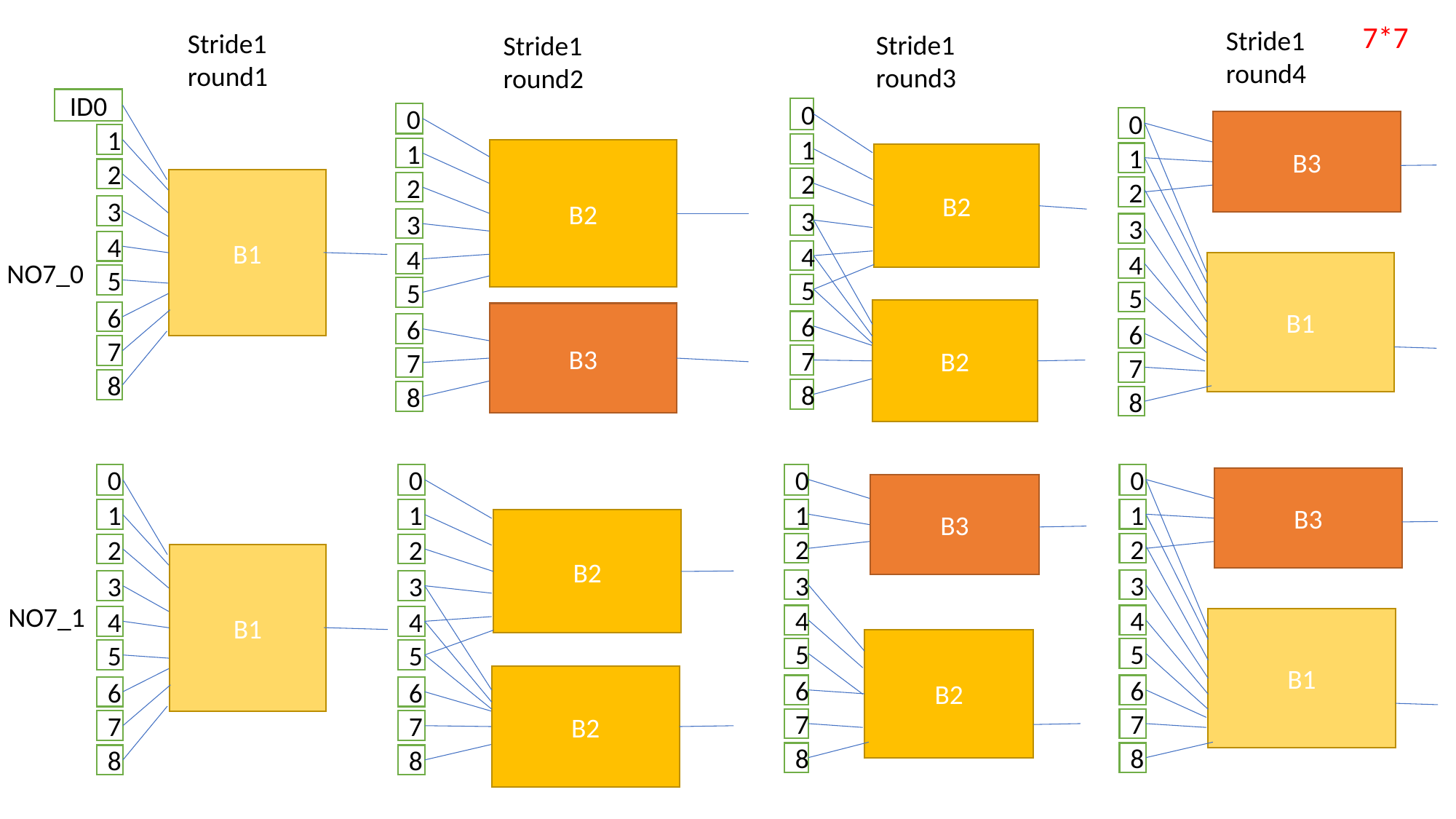

7*7
Stride1
round4
Stride1
round1
Stride1
round3
Stride1
round2
ID0
1
2
B1
3
4
5
6
7
8
0
1
B2
2
3
4
5
B2
6
7
8
0
1
B2
2
3
4
5
B3
6
7
8
0
B3
1
2
3
4
NO7_0
B1
5
6
7
8
0
1
2
B1
3
4
5
6
7
8
0
1
B2
2
3
4
5
B2
6
7
8
0
B3
1
2
3
4
B2
5
6
7
8
0
B3
1
2
3
4
B1
5
6
7
8
NO7_1